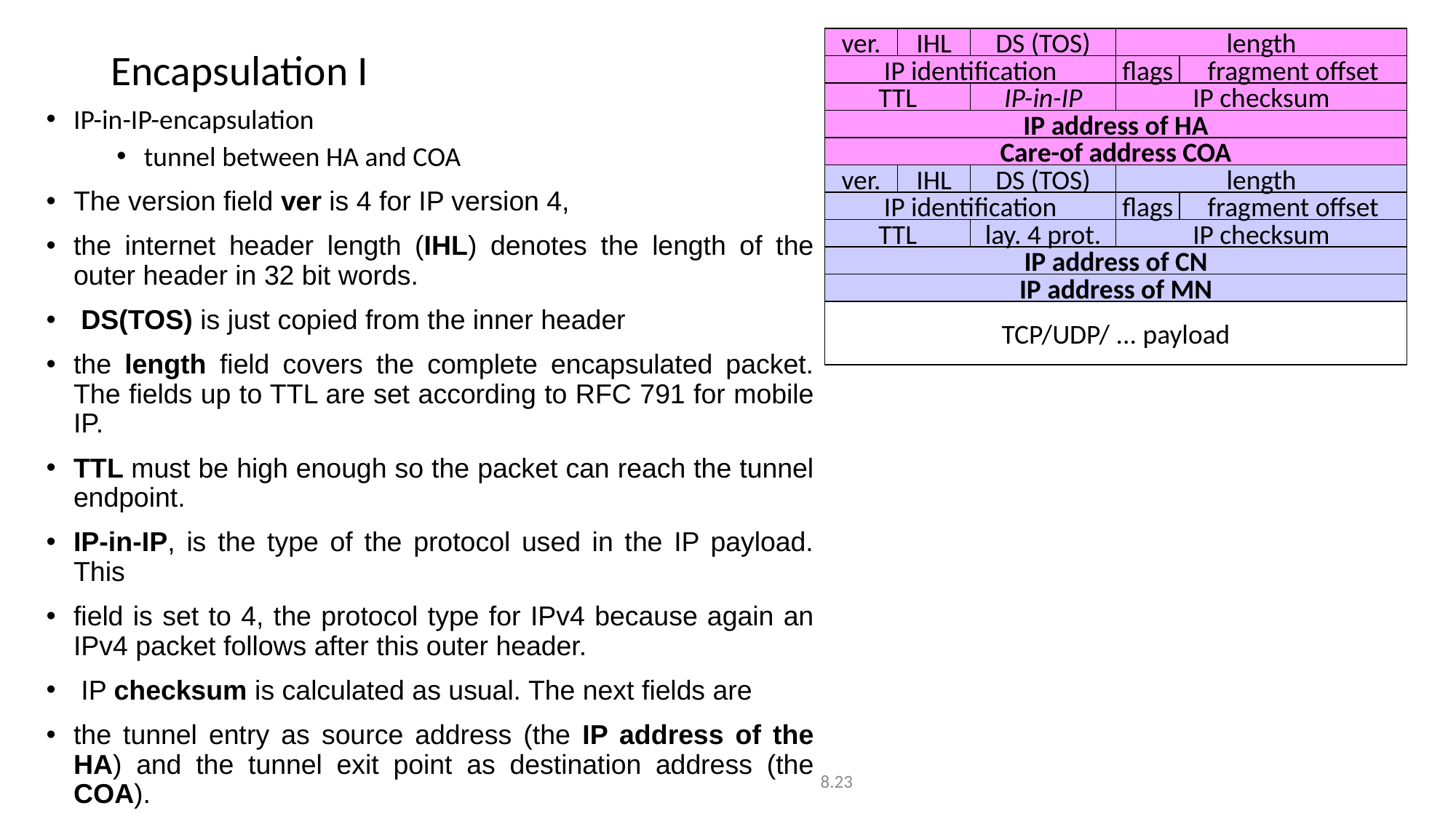

ver.
IHL
DS (TOS)
length
# Encapsulation I
IP identification
flags
fragment offset
TTL
IP-in-IP
IP checksum
IP-in-IP-encapsulation
tunnel between HA and COA
The version field ver is 4 for IP version 4,
the internet header length (IHL) denotes the length of the outer header in 32 bit words.
 DS(TOS) is just copied from the inner header
the length field covers the complete encapsulated packet. The fields up to TTL are set according to RFC 791 for mobile IP.
TTL must be high enough so the packet can reach the tunnel endpoint.
IP-in-IP, is the type of the protocol used in the IP payload. This
field is set to 4, the protocol type for IPv4 because again an IPv4 packet follows after this outer header.
 IP checksum is calculated as usual. The next fields are
the tunnel entry as source address (the IP address of the HA) and the tunnel exit point as destination address (the COA).
IP address of HA
Care-of address COA
ver.
IHL
DS (TOS)
length
IP identification
flags
fragment offset
TTL
lay. 4 prot.
IP checksum
IP address of CN
IP address of MN
TCP/UDP/ ... payload
		8.23